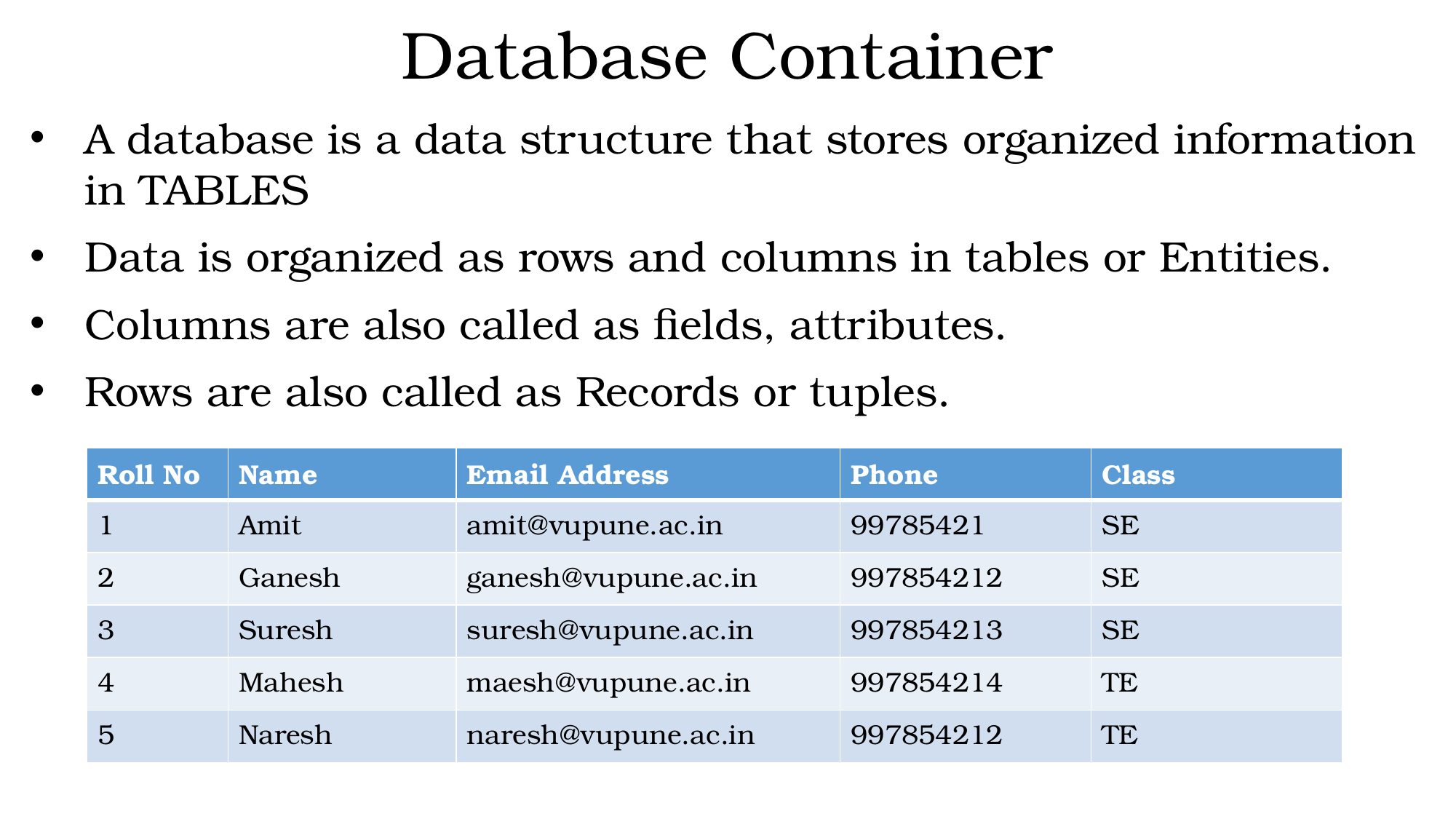

# Database Container
A database is a data structure that stores organized information in TABLES

Data is organized as rows and columns in tables or Entities.

Columns are also called as fields, attributes.

Rows are also called as Records or tuples.
| Roll No | Name | Email Address | Phone | Class |
| --- | --- | --- | --- | --- |
| 1 | Amit | amit@vupune.ac.in | 99785421 | SE |
| 2 | Ganesh | ganesh@vupune.ac.in | 997854212 | SE |
| 3 | Suresh | suresh@vupune.ac.in | 997854213 | SE |
| 4 | Mahesh | maesh@vupune.ac.in | 997854214 | TE |
| 5 | Naresh | naresh@vupune.ac.in | 997854212 | TE |